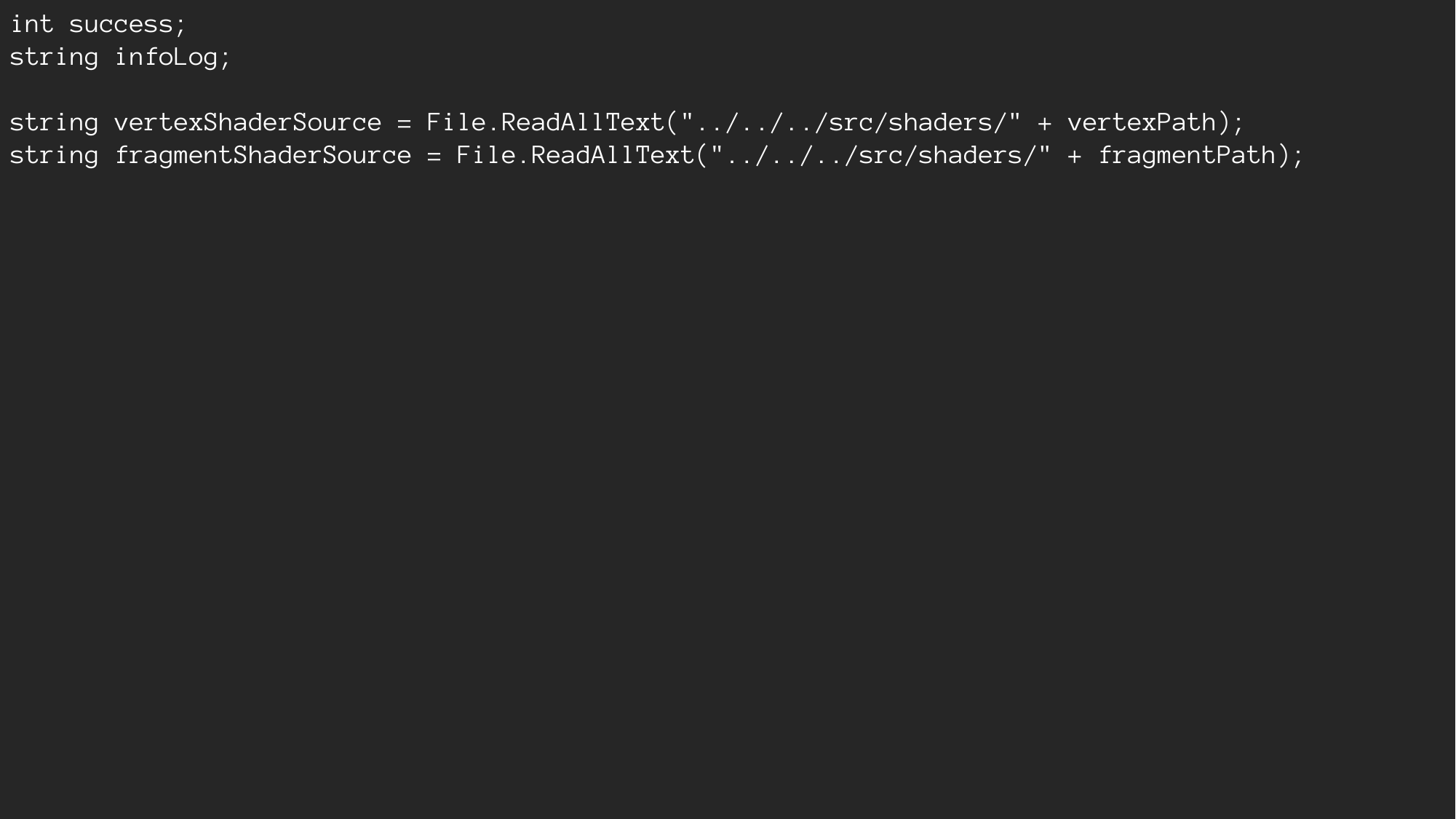

int success;
string infoLog;

string vertexShaderSource = File.ReadAllText("../../../src/shaders/" + vertexPath);
string fragmentShaderSource = File.ReadAllText("../../../src/shaders/" + fragmentPath);